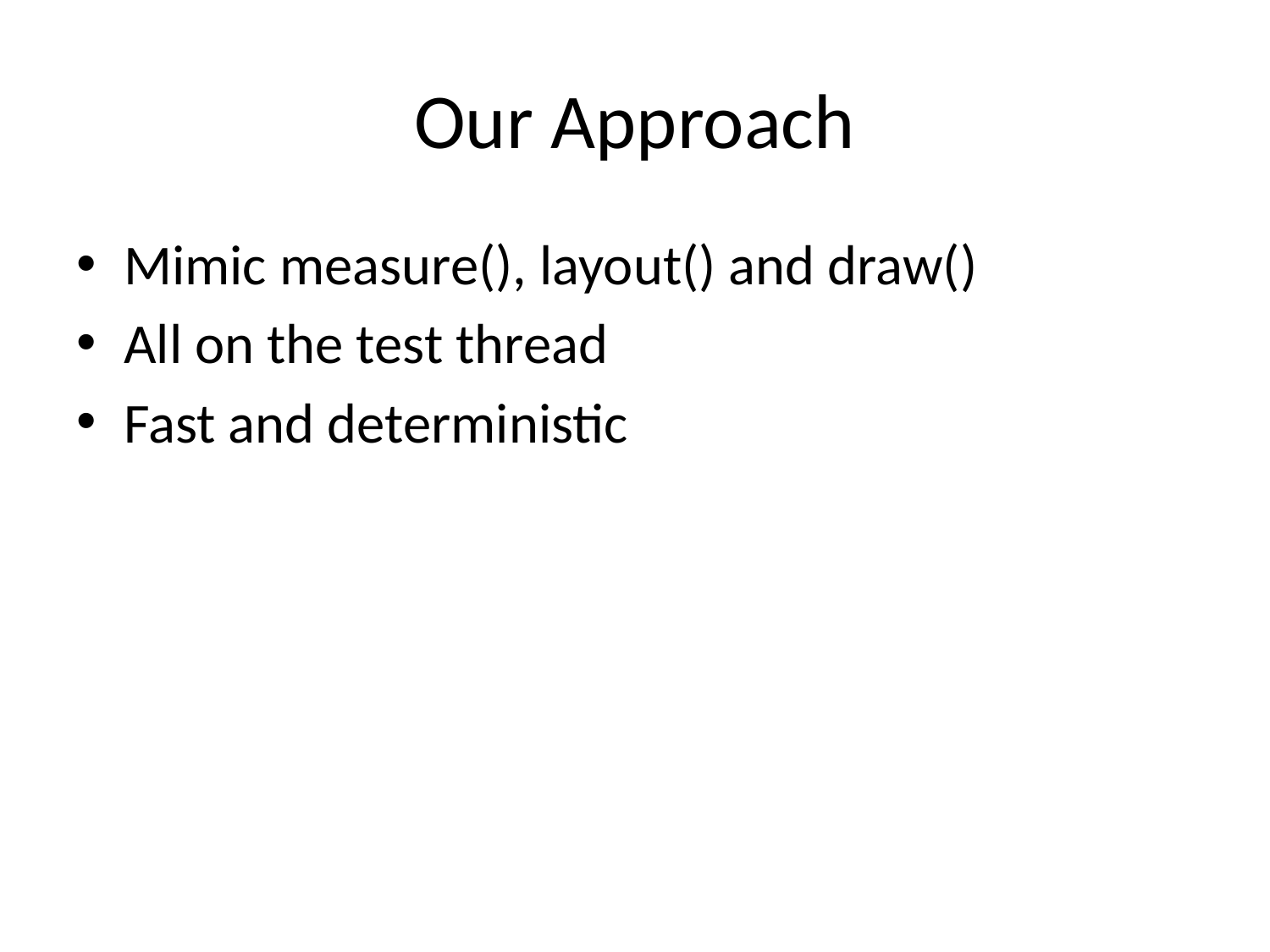

# Our Approach
Mimic measure(), layout() and draw()
All on the test thread
Fast and deterministic